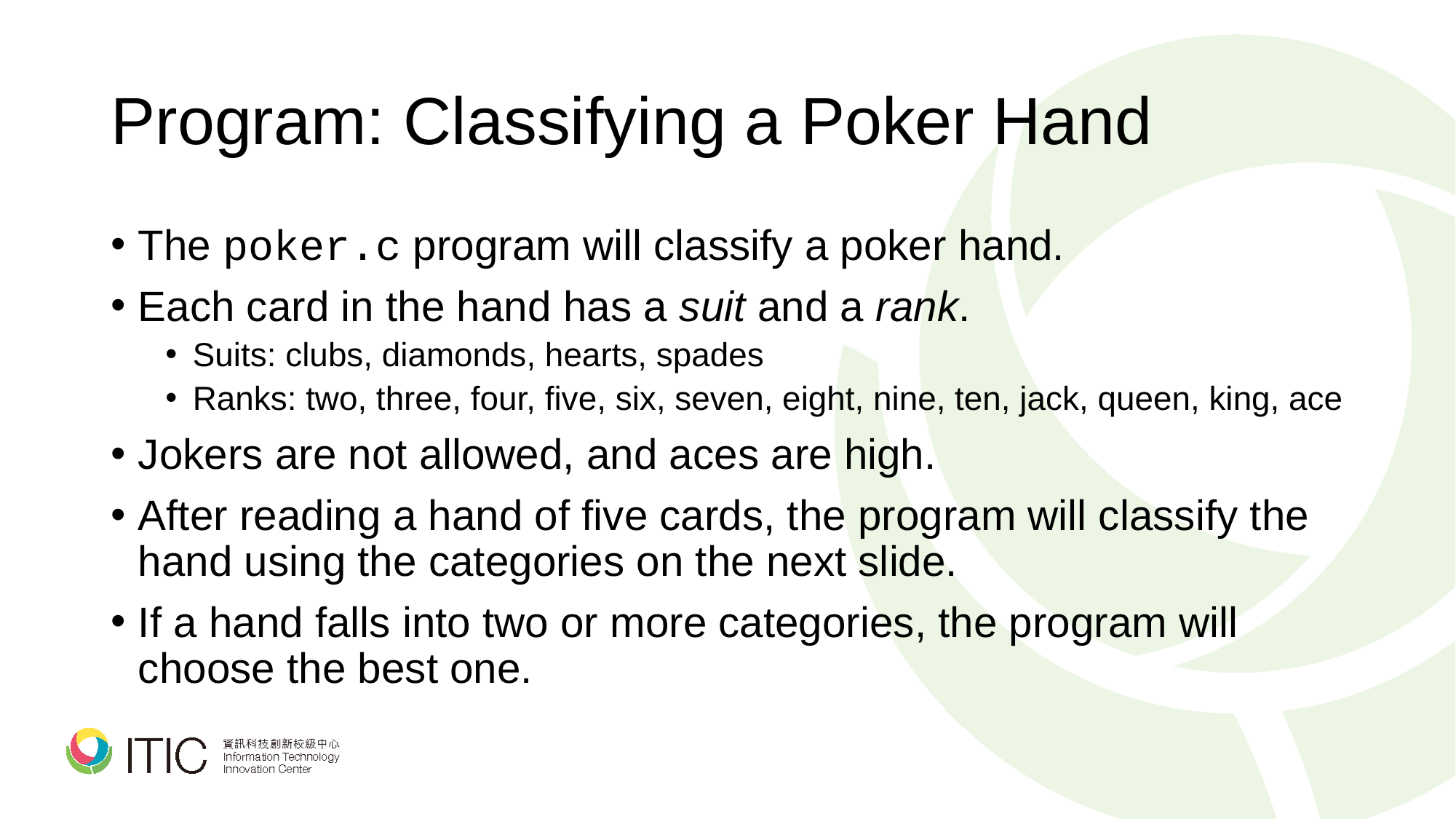

# Program: Classifying a Poker Hand
The poker.c program will classify a poker hand.
Each card in the hand has a suit and a rank.
Suits: clubs, diamonds, hearts, spades
Ranks: two, three, four, five, six, seven, eight, nine, ten, jack, queen, king, ace
Jokers are not allowed, and aces are high.
After reading a hand of five cards, the program will classify the hand using the categories on the next slide.
If a hand falls into two or more categories, the program will choose the best one.